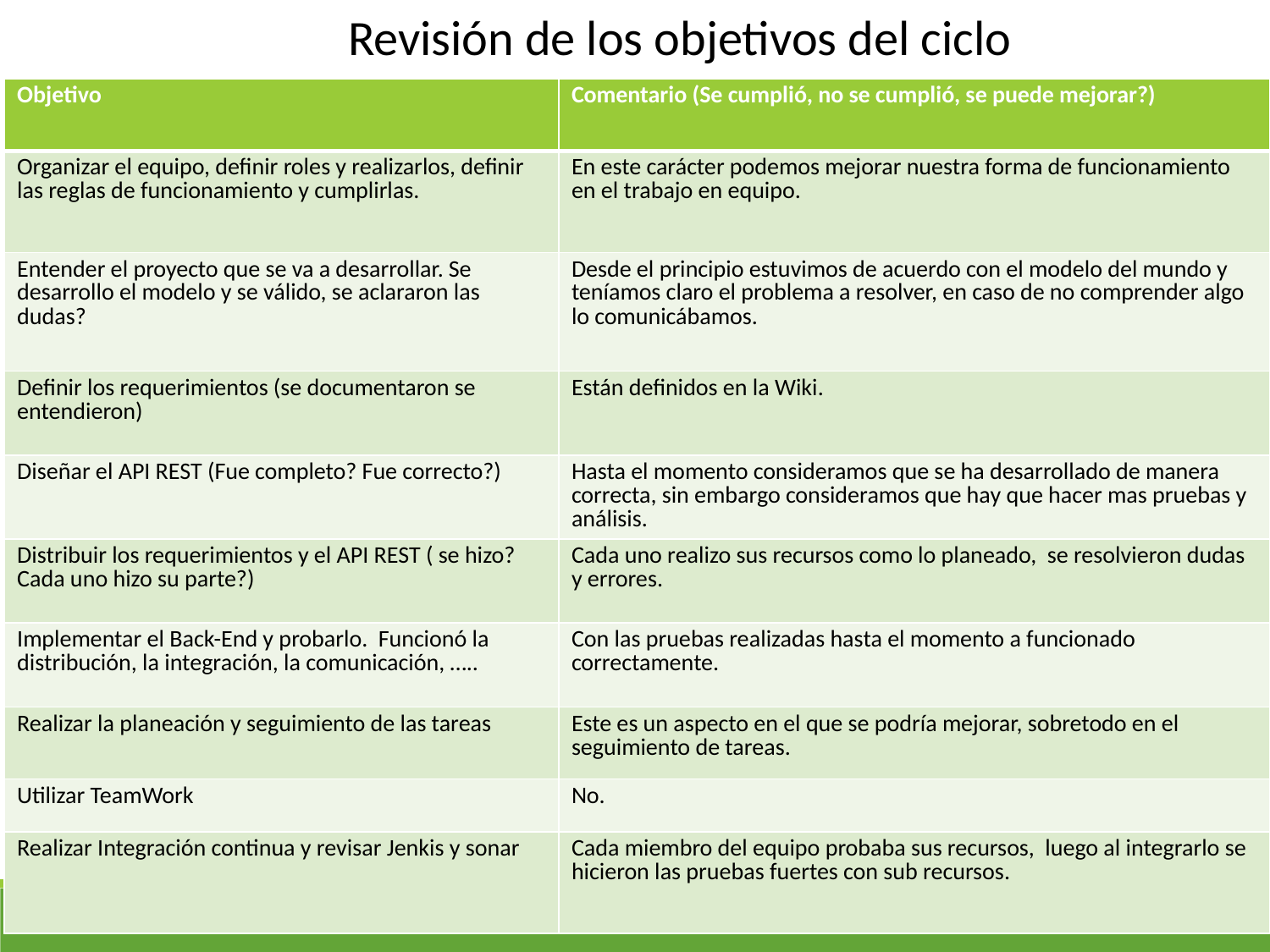

Revisión de los objetivos del ciclo
| Objetivo | Comentario (Se cumplió, no se cumplió, se puede mejorar?) |
| --- | --- |
| Organizar el equipo, definir roles y realizarlos, definir las reglas de funcionamiento y cumplirlas. | En este carácter podemos mejorar nuestra forma de funcionamiento en el trabajo en equipo. |
| Entender el proyecto que se va a desarrollar. Se desarrollo el modelo y se válido, se aclararon las dudas? | Desde el principio estuvimos de acuerdo con el modelo del mundo y teníamos claro el problema a resolver, en caso de no comprender algo lo comunicábamos. |
| Definir los requerimientos (se documentaron se entendieron) | Están definidos en la Wiki. |
| Diseñar el API REST (Fue completo? Fue correcto?) | Hasta el momento consideramos que se ha desarrollado de manera correcta, sin embargo consideramos que hay que hacer mas pruebas y análisis. |
| Distribuir los requerimientos y el API REST ( se hizo? Cada uno hizo su parte?) | Cada uno realizo sus recursos como lo planeado, se resolvieron dudas y errores. |
| Implementar el Back-End y probarlo. Funcionó la distribución, la integración, la comunicación, ….. | Con las pruebas realizadas hasta el momento a funcionado correctamente. |
| Realizar la planeación y seguimiento de las tareas | Este es un aspecto en el que se podría mejorar, sobretodo en el seguimiento de tareas. |
| Utilizar TeamWork | No. |
| Realizar Integración continua y revisar Jenkis y sonar | Cada miembro del equipo probaba sus recursos, luego al integrarlo se hicieron las pruebas fuertes con sub recursos. |
7